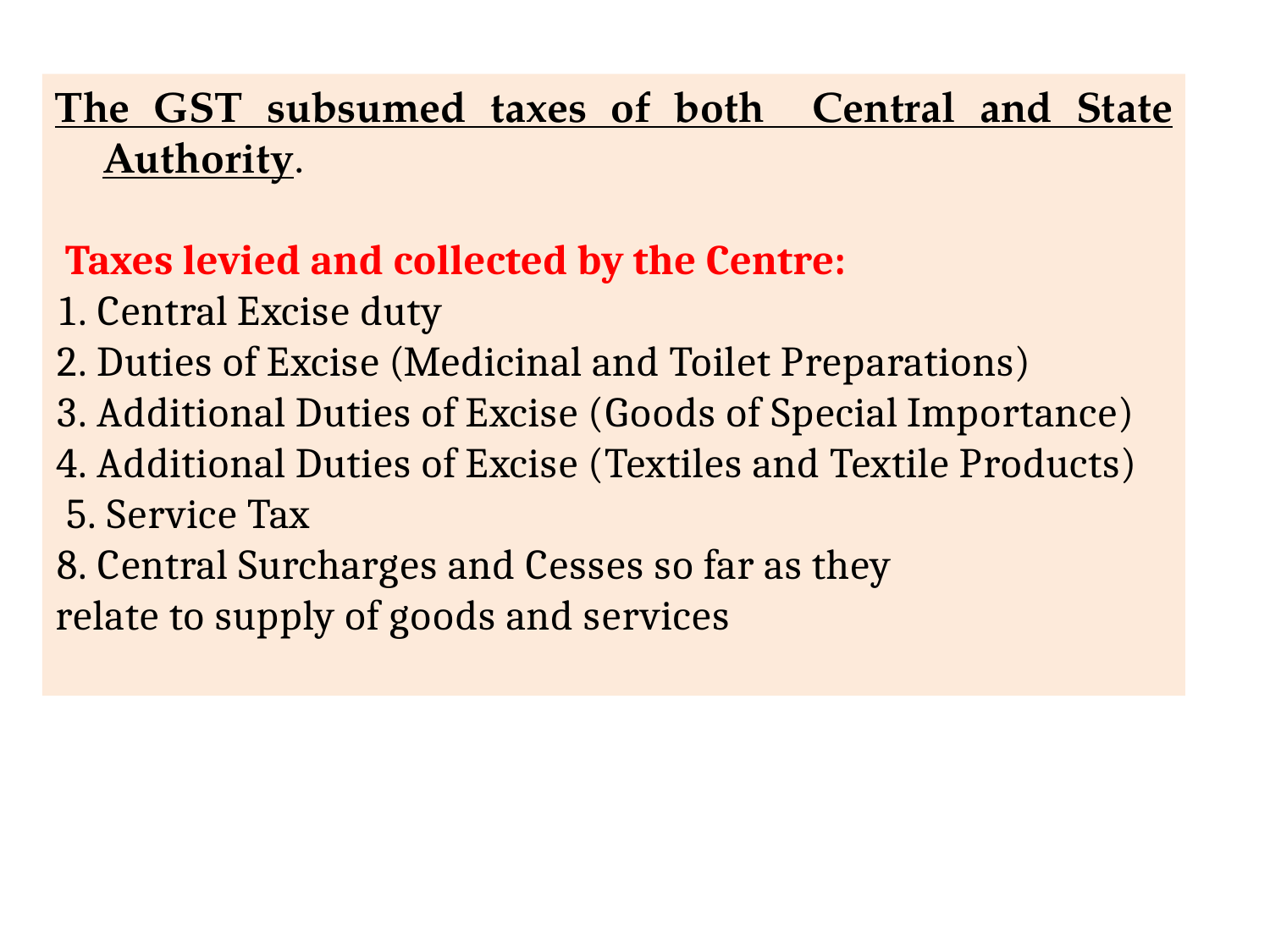

The GST subsumed taxes of both  Central and State Authority.

 Taxes levied and collected by the Centre:
1. Central Excise duty
2. Duties of Excise (Medicinal and Toilet Preparations)
3. Additional Duties of Excise (Goods of Special Importance)
4. Additional Duties of Excise (Textiles and Textile Products)
 5. Service Tax
8. Central Surcharges and Cesses so far as they
relate to supply of goods and services